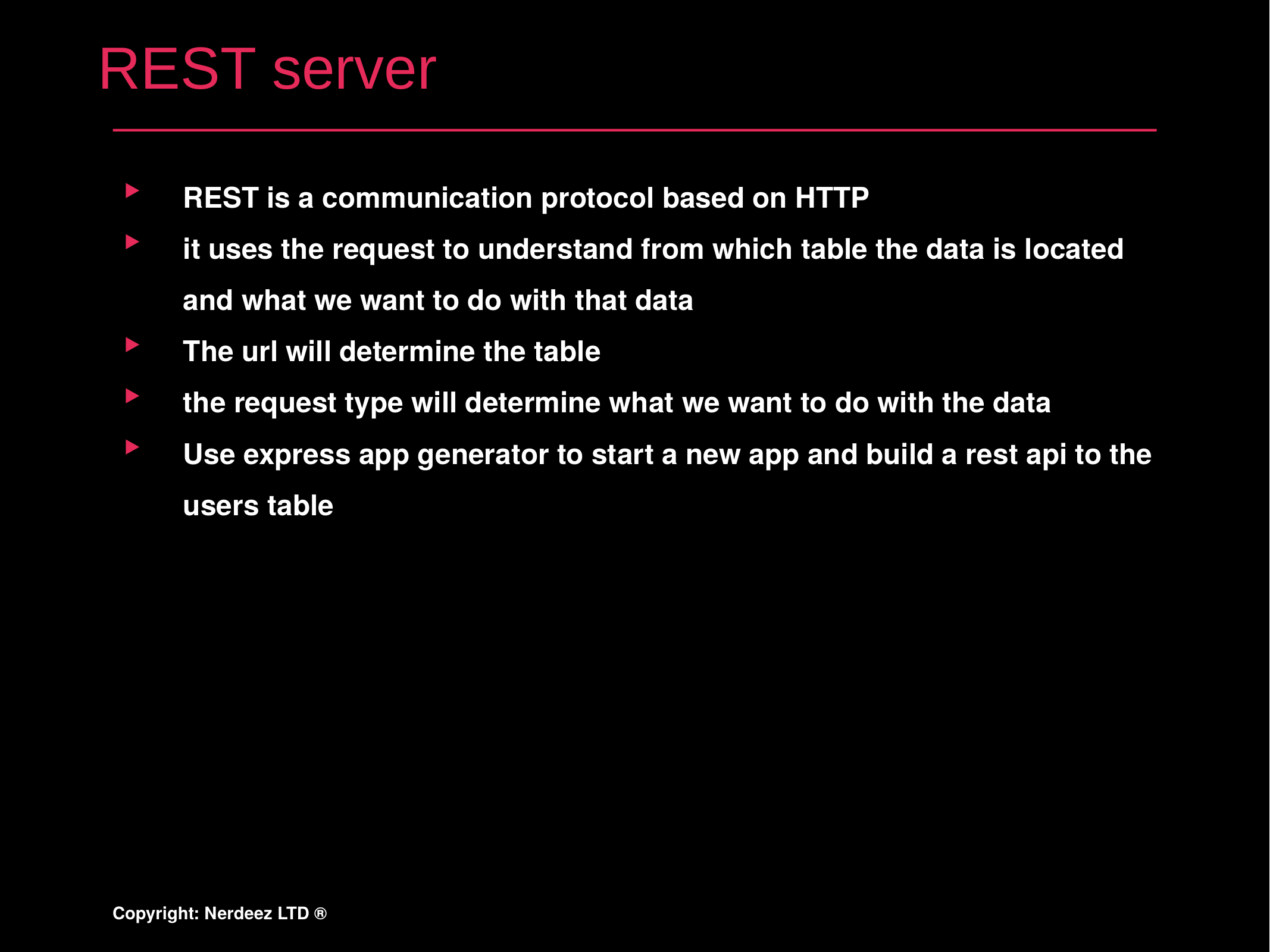

# REST server

REST is a communication protocol based on HTTP
it uses the request to understand from which table the data is located and what we want to do with that data
The url will determine the table
the request type will determine what we want to do with the data
Use express app generator to start a new app and build a rest api to the users table

Copyright: Nerdeez LTD ®